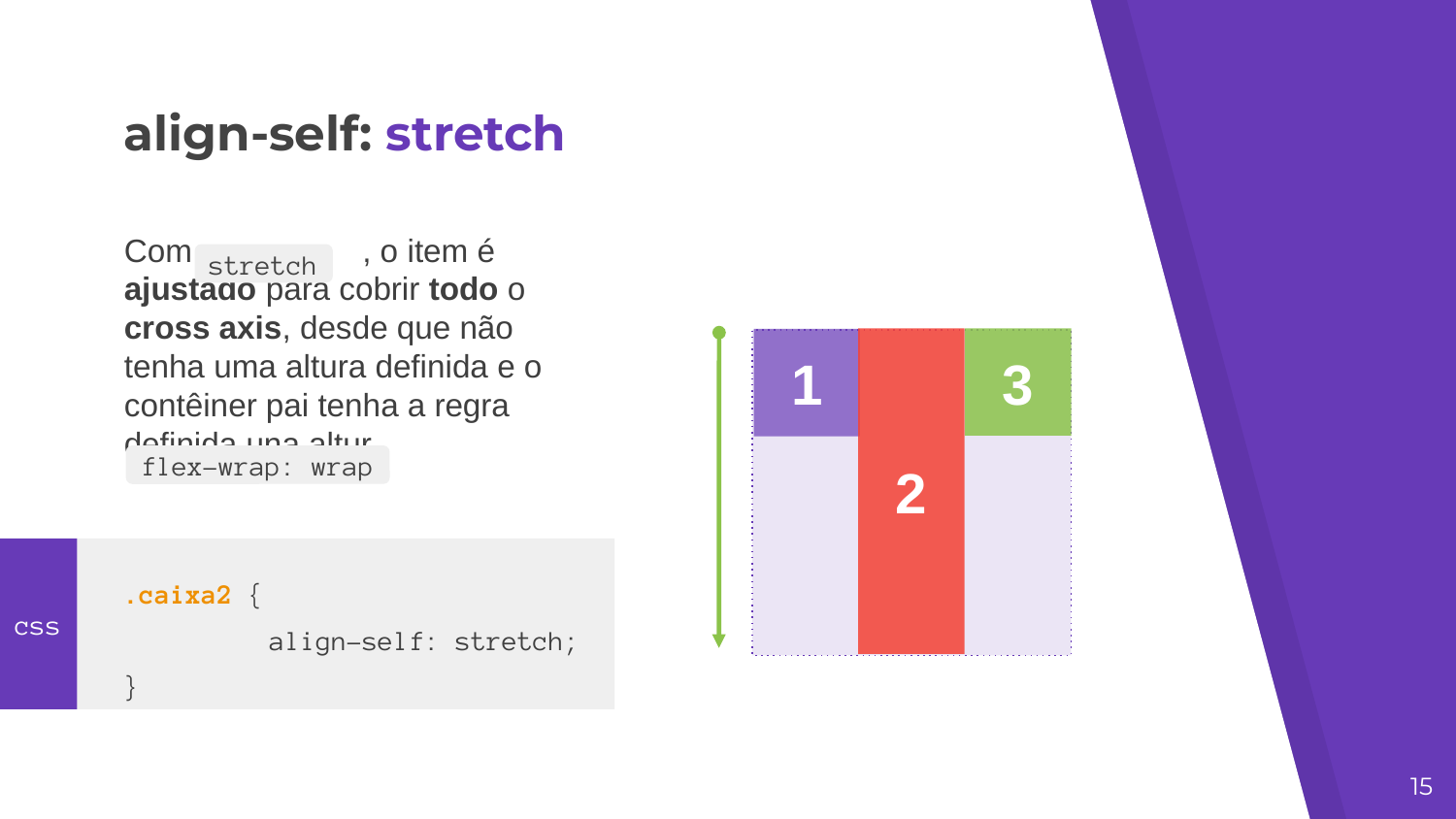

align-self: stretch
Com              ,    , o item é ajustado para cobrir todo o cross axis, desde que não tenha uma altura definida e o contêiner pai tenha a regra definida una altur

.caixa2 {
	align-self: stretch;
}

stretch
2
3
1

flex-wrap: wrap
css

15